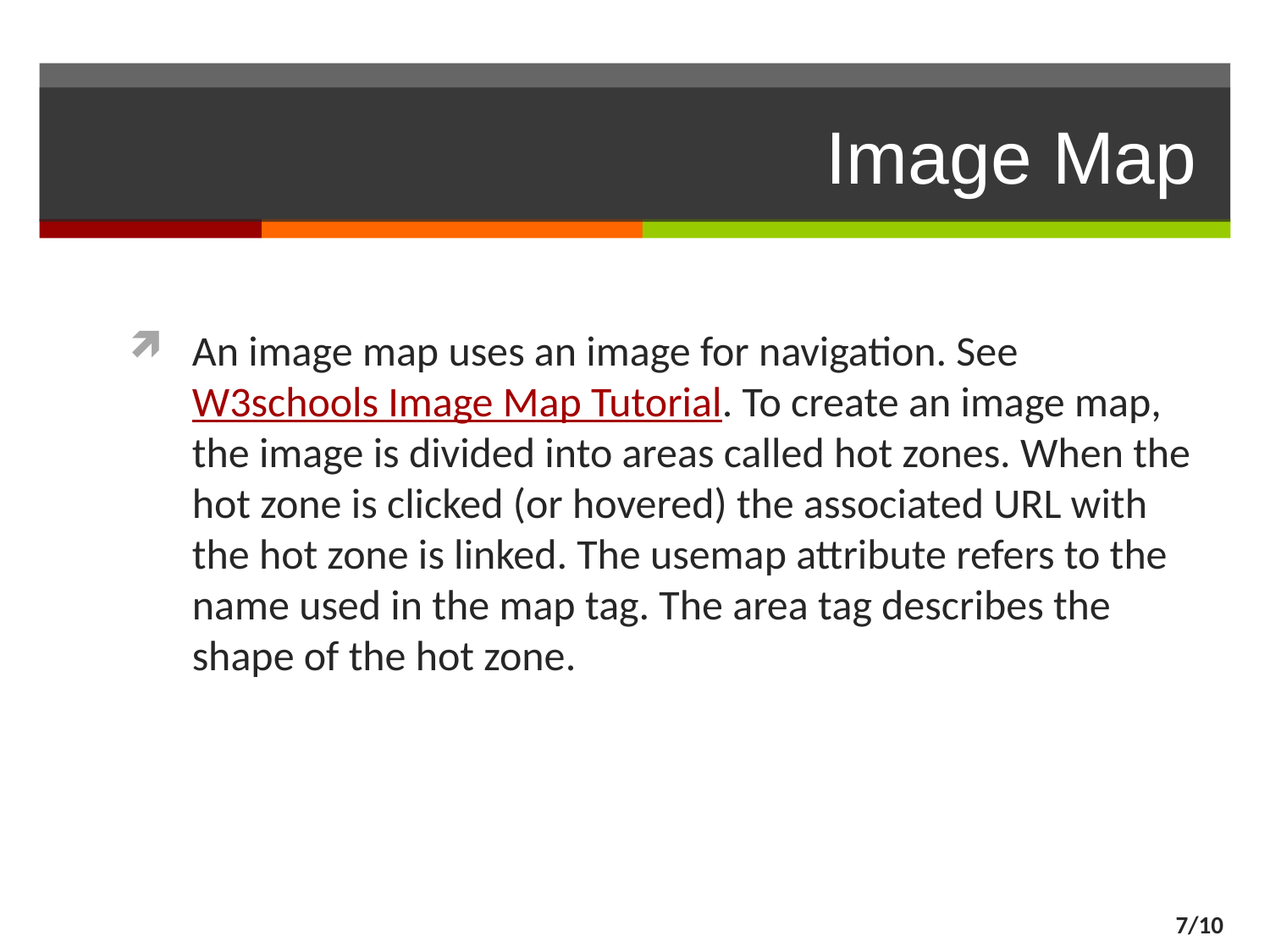

# Image Map
An image map uses an image for navigation. See W3schools Image Map Tutorial. To create an image map, the image is divided into areas called hot zones. When the hot zone is clicked (or hovered) the associated URL with the hot zone is linked. The usemap attribute refers to the name used in the map tag. The area tag describes the shape of the hot zone.

7/10